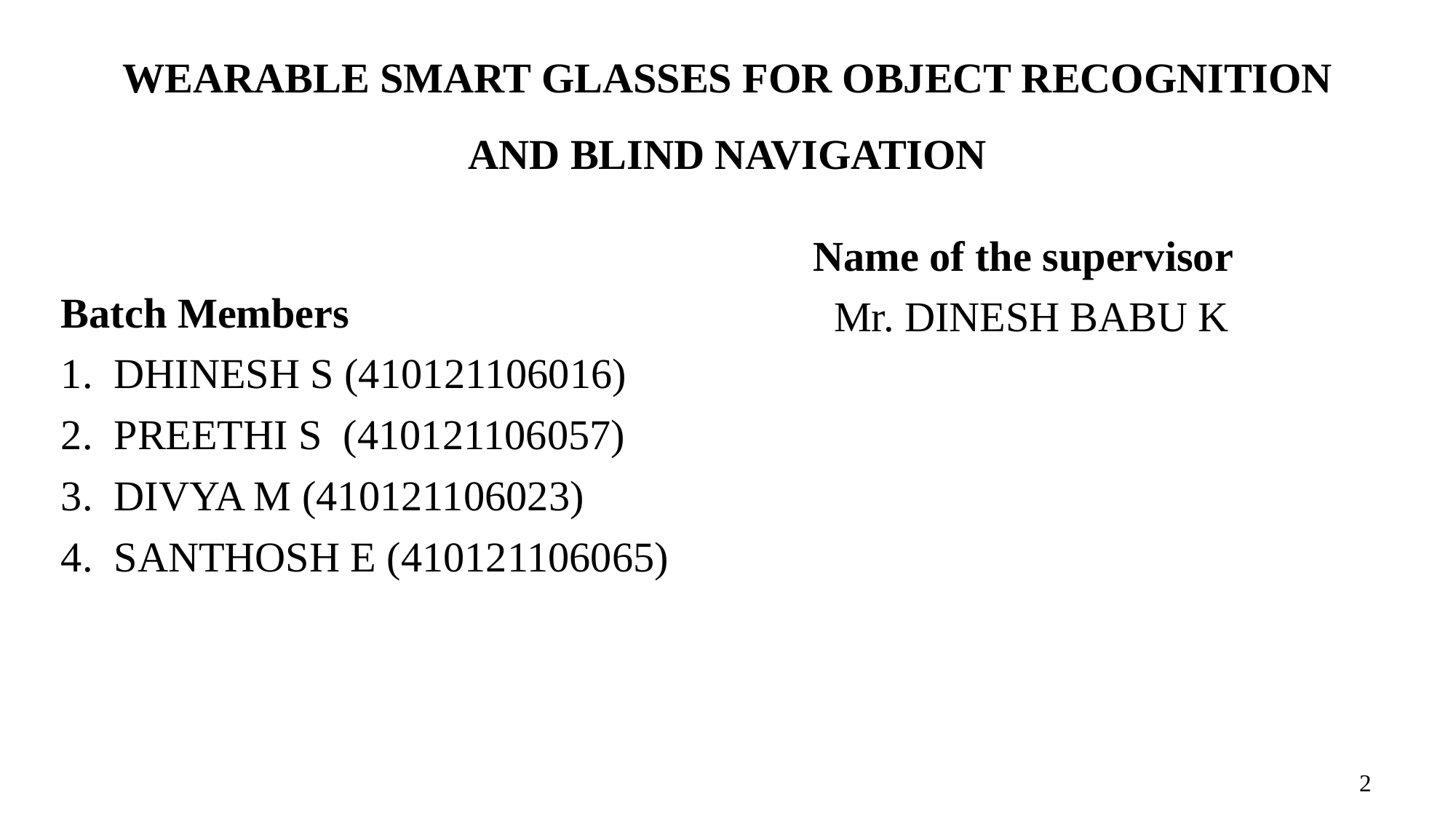

# WEARABLE SMART GLASSES FOR OBJECT RECOGNITION AND BLIND NAVIGATION
Name of the supervisor
  Mr. DINESH BABU K

Batch Members
1.  DHINESH S (410121106016)
2.  PREETHI S  (410121106057)
3.  DIVYA M (410121106023)
4.  SANTHOSH E (410121106065)

2